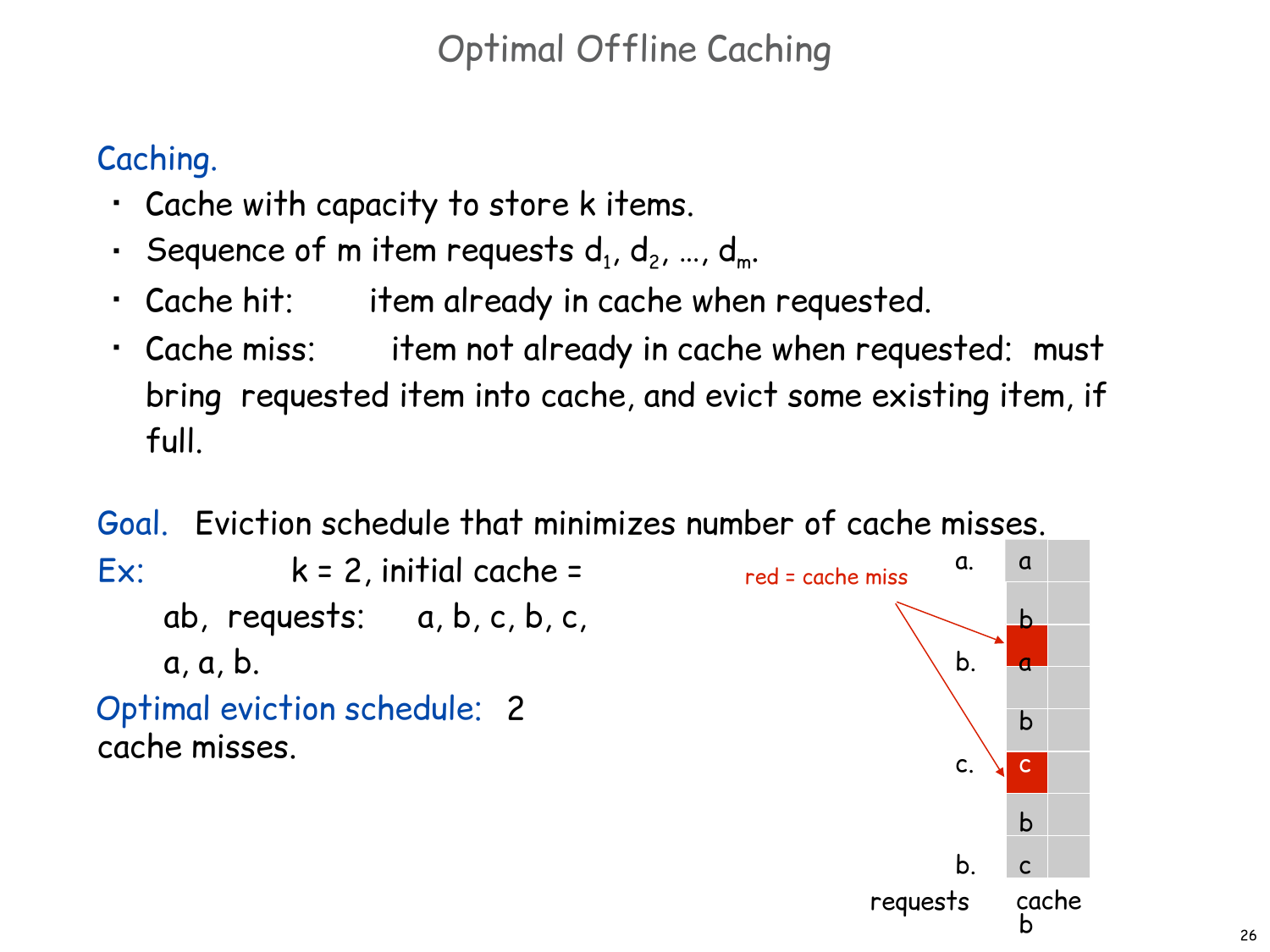

# Optimal Offline Caching
Caching.
Cache with capacity to store k items.
Sequence of m item requests d1, d2, …, dm.
Cache hit:	item already in cache when requested.
Cache miss:	item not already in cache when requested:	must bring  requested item into cache, and evict some existing item, if full.

Goal.	Eviction schedule that minimizes number of cache misses.
a	b
a	b
c	b
c	b
c	b
a	a	b
a	b
a	b

Ex:		k = 2, initial cache = ab,  requests:	a, b, c, b, c, a, a, b.
Optimal eviction schedule:	2 cache misses.
red = cache miss

cache
requests
26